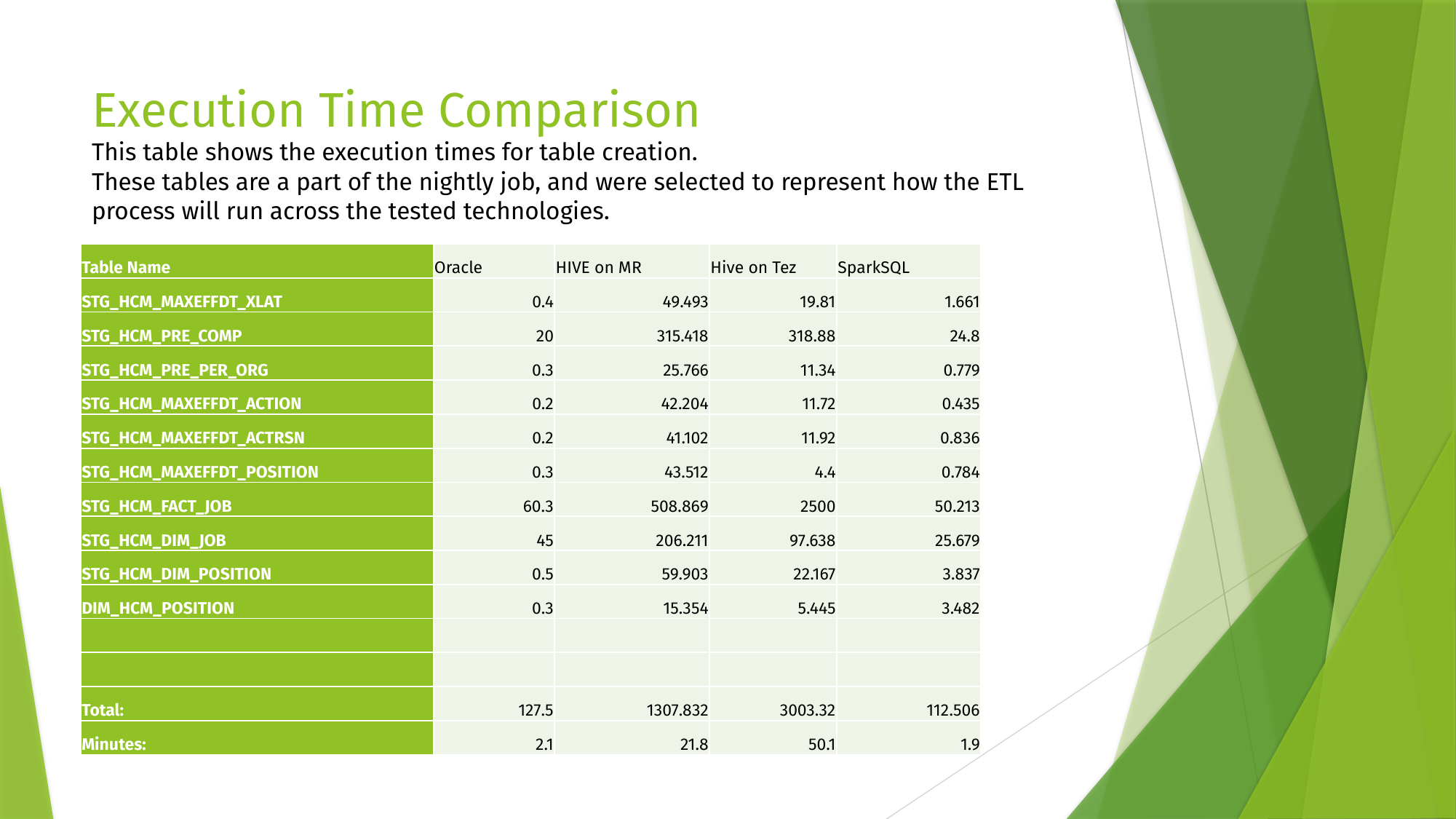

# Execution Time Comparison This table shows the execution times for table creation. These tables are a part of the nightly job, and were selected to represent how the ETL process will run across the tested technologies.
| Table Name | Oracle | HIVE on MR | Hive on Tez | SparkSQL |
| --- | --- | --- | --- | --- |
| STG\_HCM\_MAXEFFDT\_XLAT | 0.4 | 49.493 | 19.81 | 1.661 |
| STG\_HCM\_PRE\_COMP | 20 | 315.418 | 318.88 | 24.8 |
| STG\_HCM\_PRE\_PER\_ORG | 0.3 | 25.766 | 11.34 | 0.779 |
| STG\_HCM\_MAXEFFDT\_ACTION | 0.2 | 42.204 | 11.72 | 0.435 |
| STG\_HCM\_MAXEFFDT\_ACTRSN | 0.2 | 41.102 | 11.92 | 0.836 |
| STG\_HCM\_MAXEFFDT\_POSITION | 0.3 | 43.512 | 4.4 | 0.784 |
| STG\_HCM\_FACT\_JOB | 60.3 | 508.869 | 2500 | 50.213 |
| STG\_HCM\_DIM\_JOB | 45 | 206.211 | 97.638 | 25.679 |
| STG\_HCM\_DIM\_POSITION | 0.5 | 59.903 | 22.167 | 3.837 |
| DIM\_HCM\_POSITION | 0.3 | 15.354 | 5.445 | 3.482 |
|  |  |  |  |  |
|  |  |  |  |  |
| Total: | 127.5 | 1307.832 | 3003.32 | 112.506 |
| Minutes: | 2.1 | 21.8 | 50.1 | 1.9 |